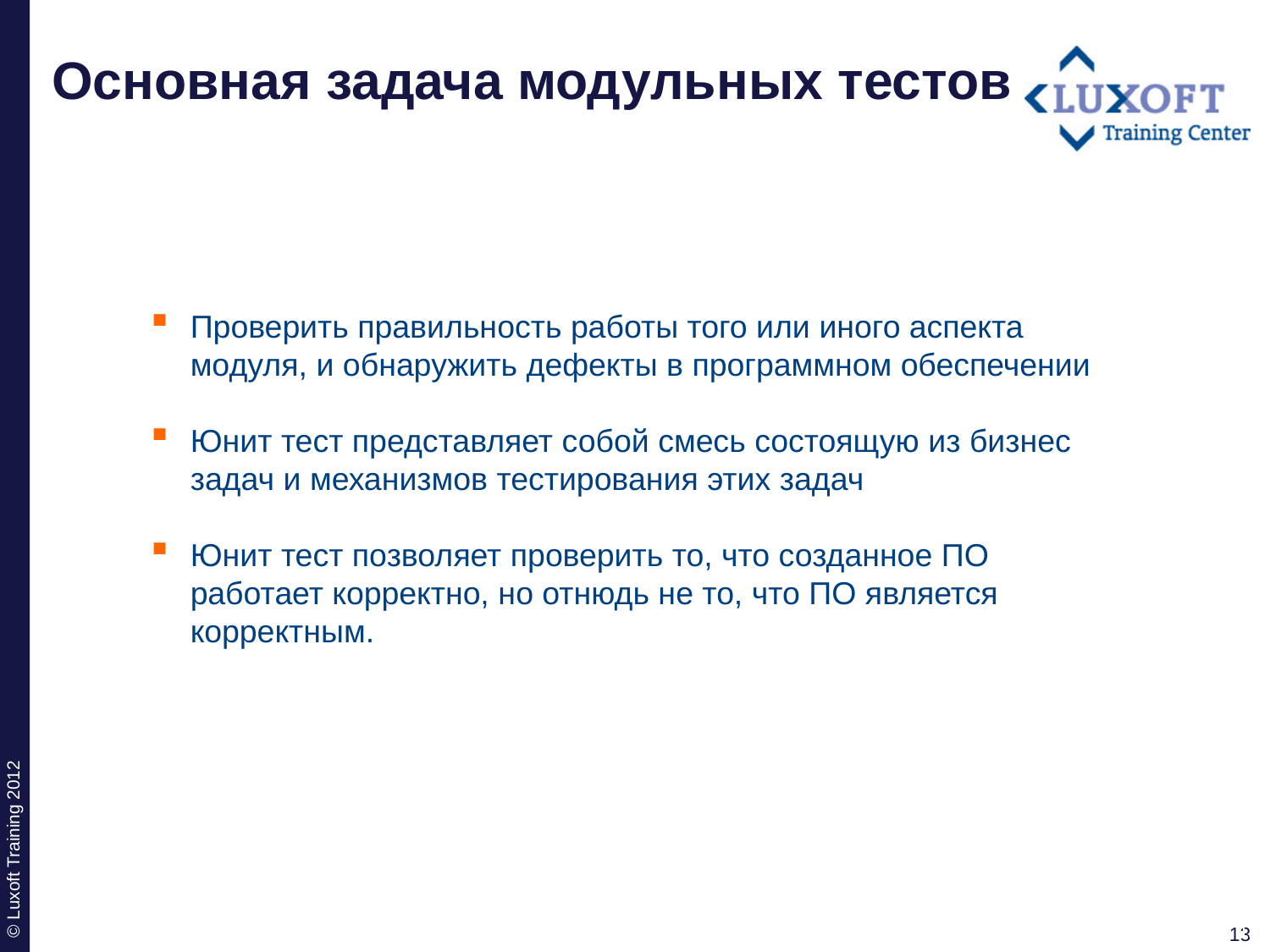

# Основная задача модульных тестов
Проверить правильность работы того или иного аспекта модуля, и обнаружить дефекты в программном обеспечении

Юнит тест представляет собой смесь состоящую из бизнес задач и механизмов тестирования этих задач

Юнит тест позволяет проверить то, что созданное ПО работает корректно, но отнюдь не то, что ПО является корректным.